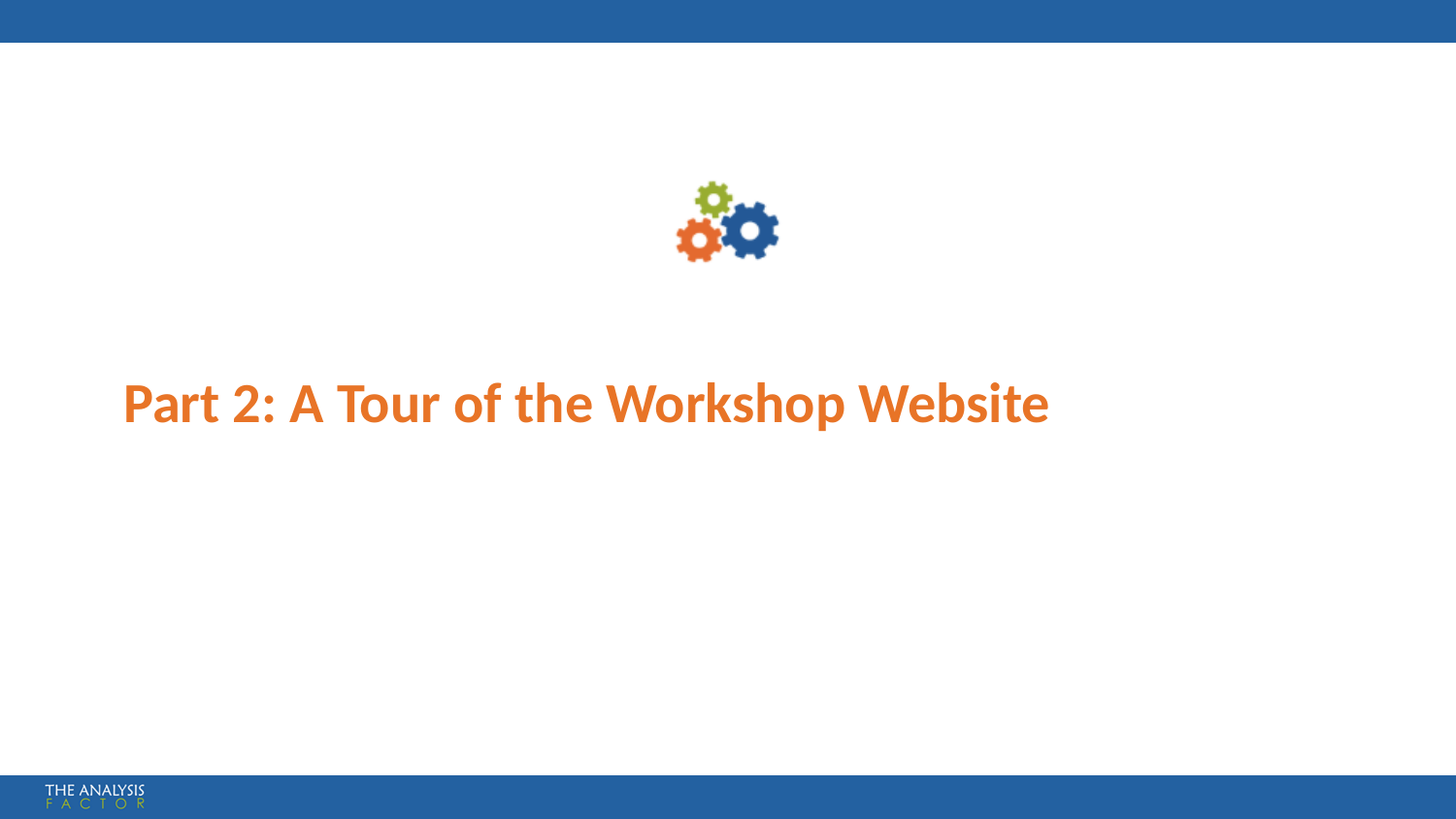

Part 2: A Tour of the Workshop Website